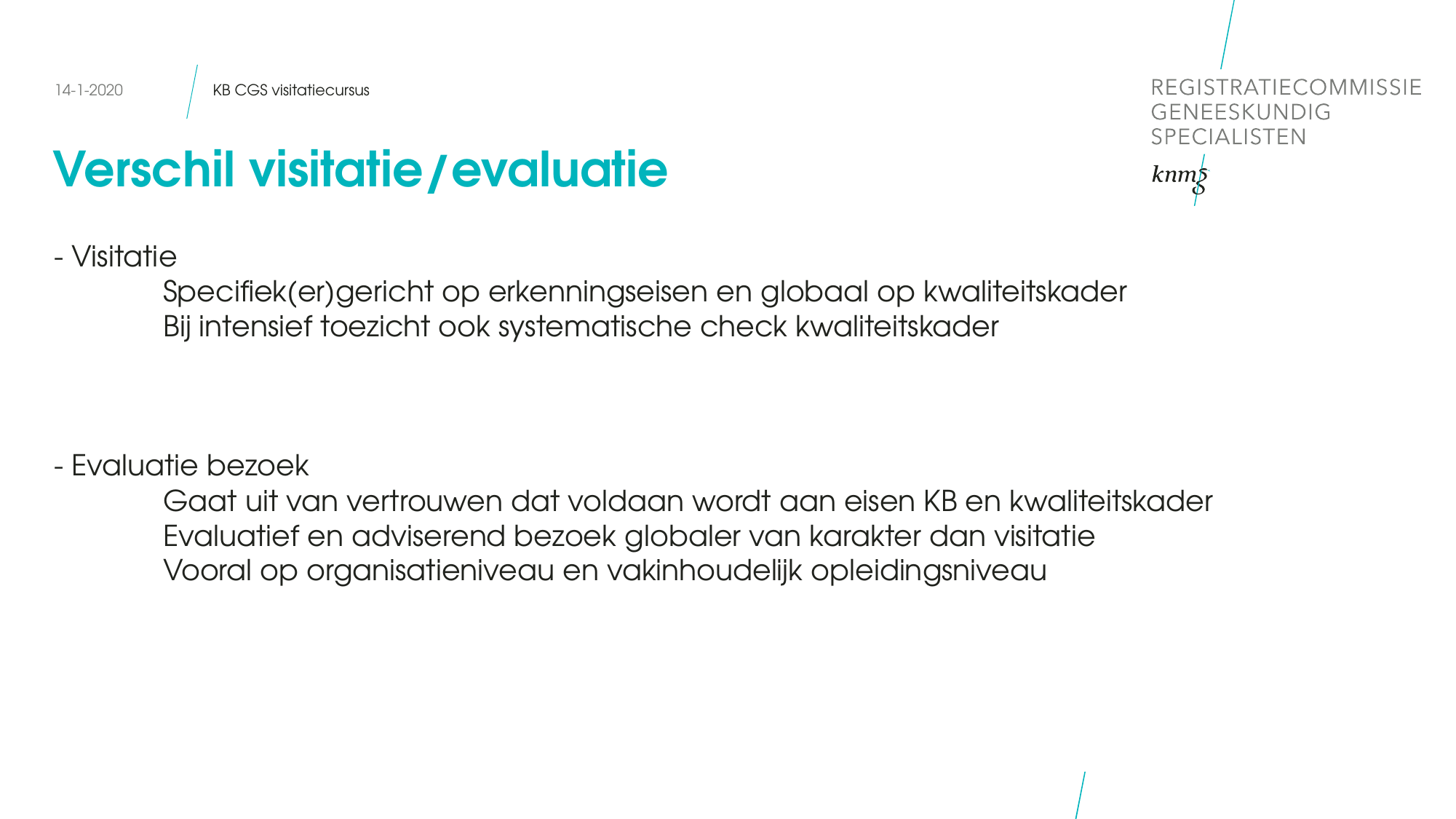

14-1-2020
KB CGS visitatiecursus
# Verschil visitatie/evaluatie
- Visitatie
	Specifiek(er)gericht op erkenningseisen en globaal op kwaliteitskader
	Bij intensief toezicht ook systematische check kwaliteitskader

- Evaluatie bezoek
	Gaat uit van vertrouwen dat voldaan wordt aan eisen KB en kwaliteitskader
	Evaluatief en adviserend bezoek globaler van karakter dan visitatie
	Vooral op organisatieniveau en vakinhoudelijk opleidingsniveau